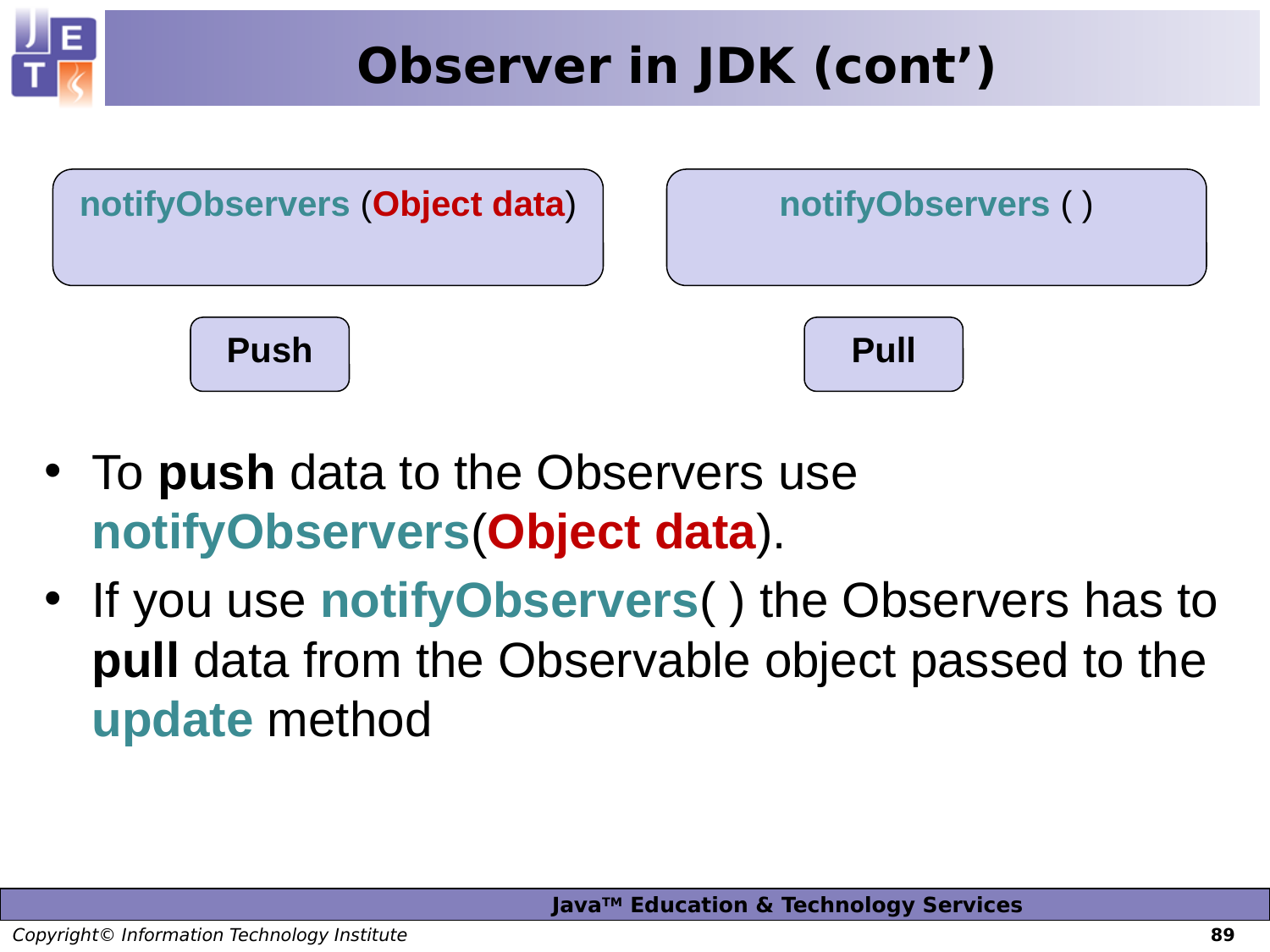

# Observer in JDK (cont’)
notifyObservers (Object data)
notifyObservers ( )
Push
Pull
To push data to the Observers use notifyObservers(Object data).
If you use notifyObservers( ) the Observers has to pull data from the Observable object passed to the update method